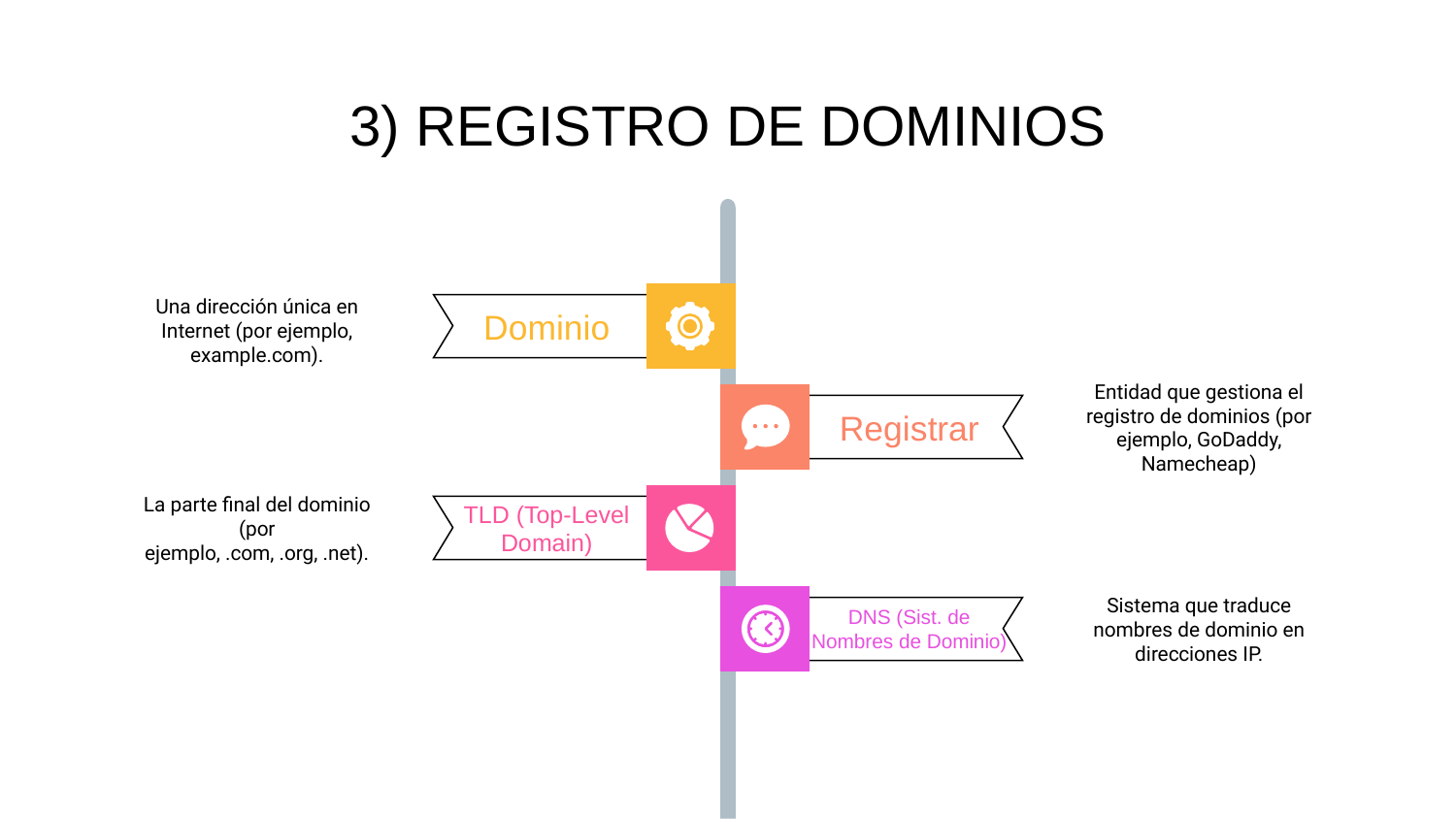

# 3) REGISTRO DE DOMINIOS

Una dirección única en Internet (por ejemplo, example.com).
Dominio

Entidad que gestiona el registro de dominios (por ejemplo, GoDaddy, Namecheap)
Registrar

La parte final del dominio (por ejemplo, .com, .org, .net).
TLD (Top-Level Domain)

Sistema que traduce nombres de dominio en direcciones IP.
DNS (Sist. de Nombres de Dominio)